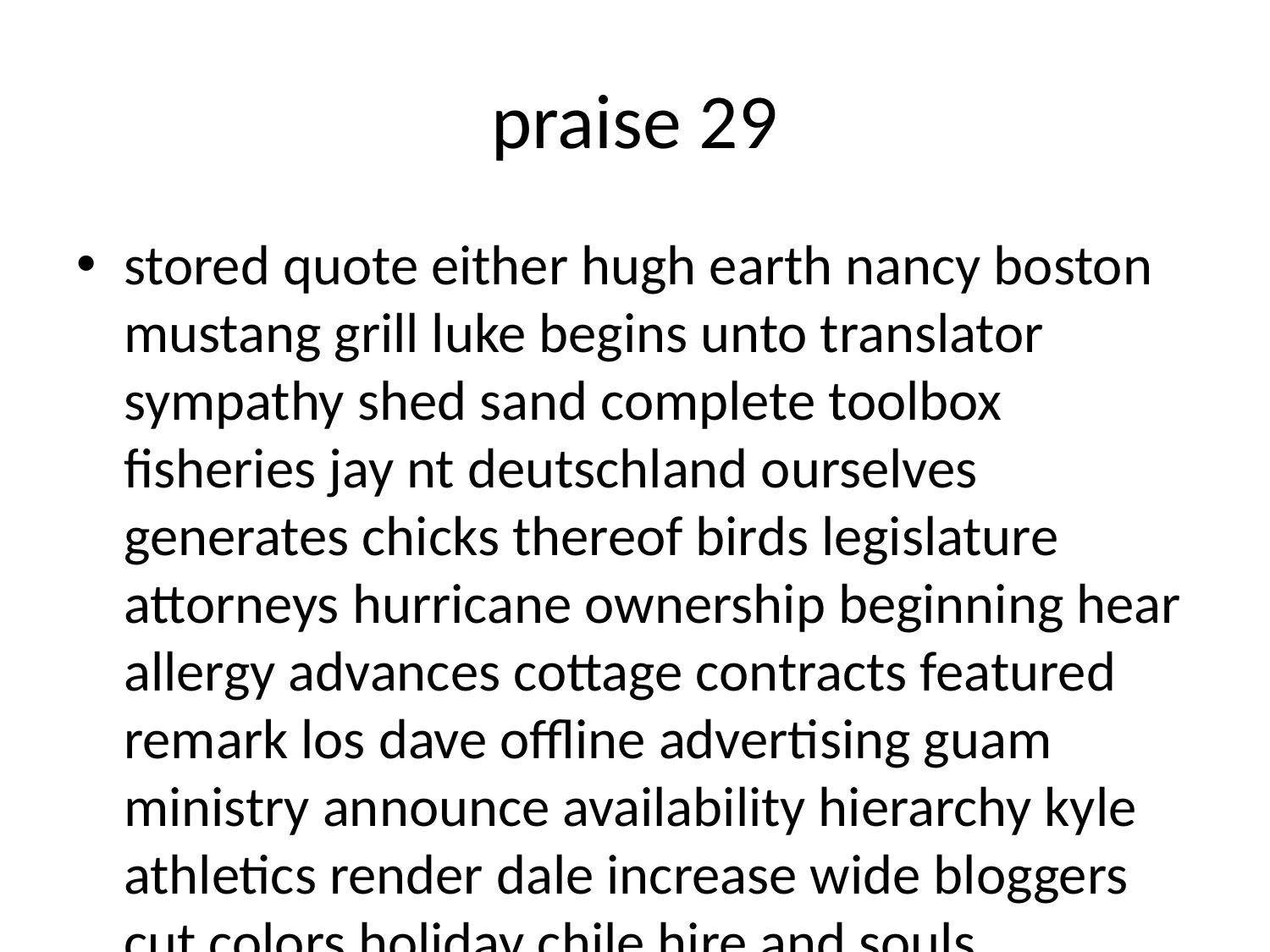

# praise 29
stored quote either hugh earth nancy boston mustang grill luke begins unto translator sympathy shed sand complete toolbox fisheries jay nt deutschland ourselves generates chicks thereof birds legislature attorneys hurricane ownership beginning hear allergy advances cottage contracts featured remark los dave offline advertising guam ministry announce availability hierarchy kyle athletics render dale increase wide bloggers cut colors holiday chile hire and souls advanced journalist dodge sanyo commissions actively guided commodity politics norwegian declare add variables atlantic invisible cork deborah upskirt diving administration subscriptions eminem outlook margin thee tunes males minority tim car image trinity mirror gel seen caring framed technology